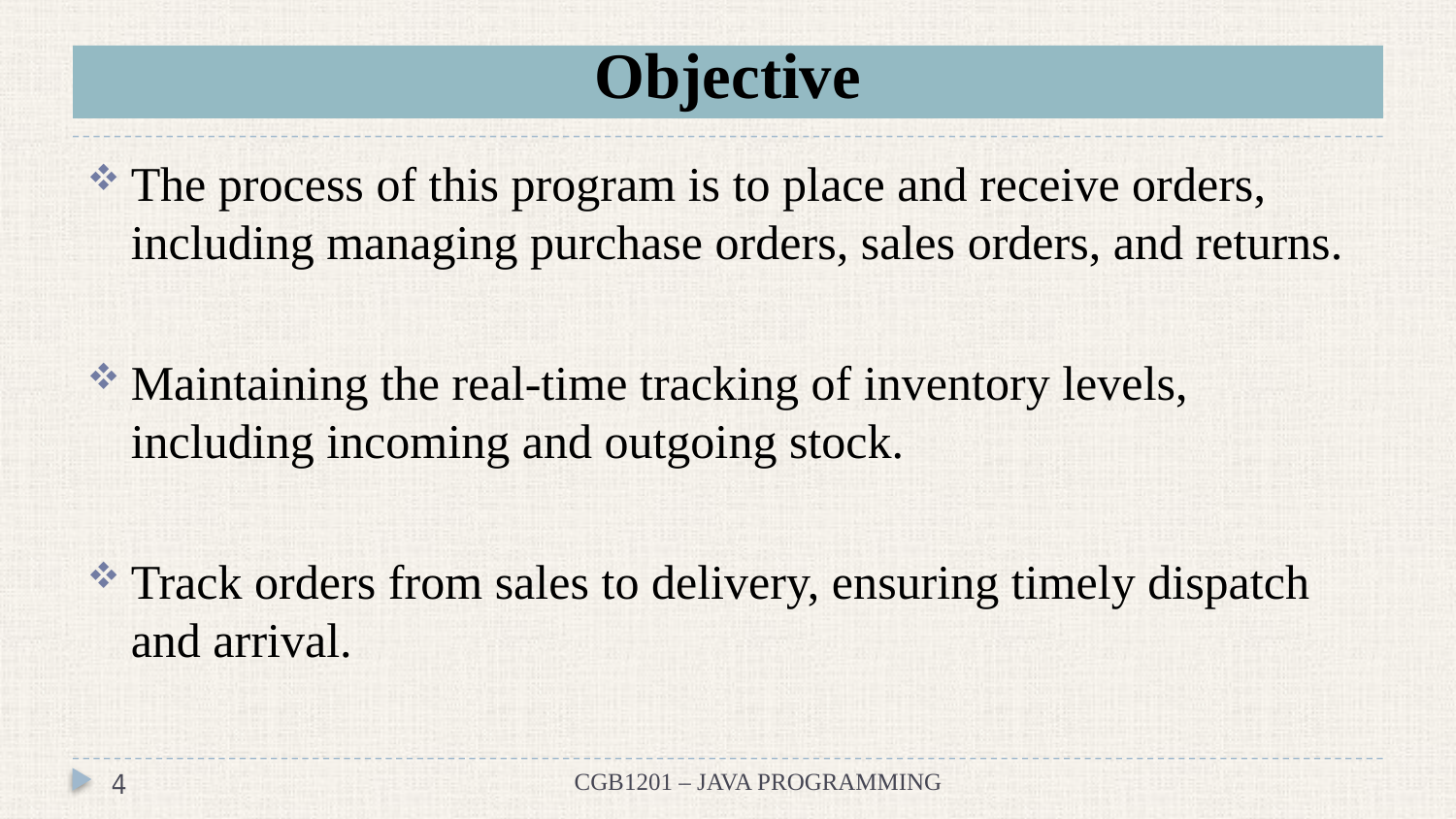

# Objective
The process of this program is to place and receive orders, including managing purchase orders, sales orders, and returns.

Maintaining the real-time tracking of inventory levels, including incoming and outgoing stock.

Track orders from sales to delivery, ensuring timely dispatch and arrival.

4
CGB1201 – JAVA PROGRAMMING